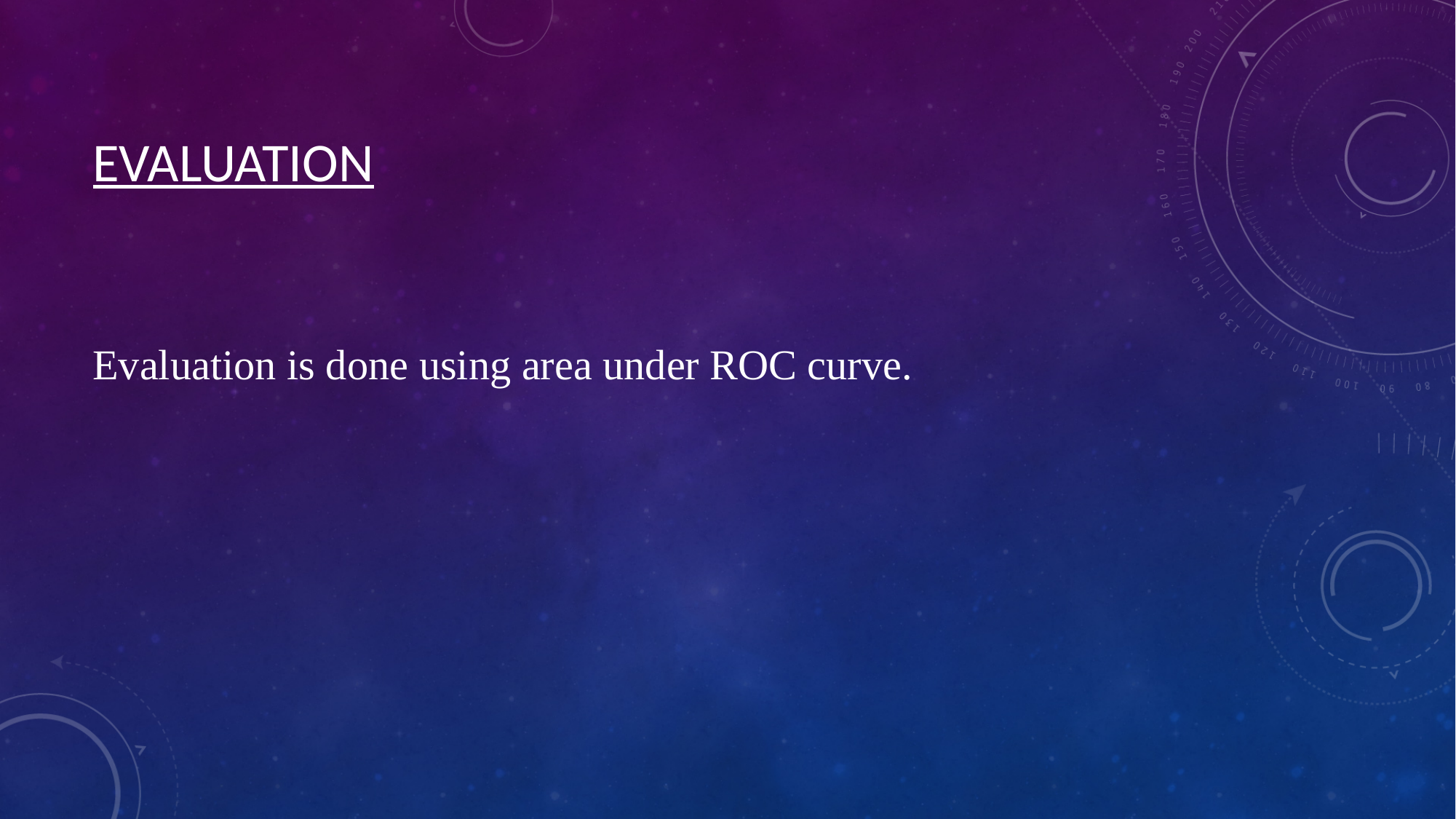

Evaluation is done using area under ROC curve.
# Evaluation